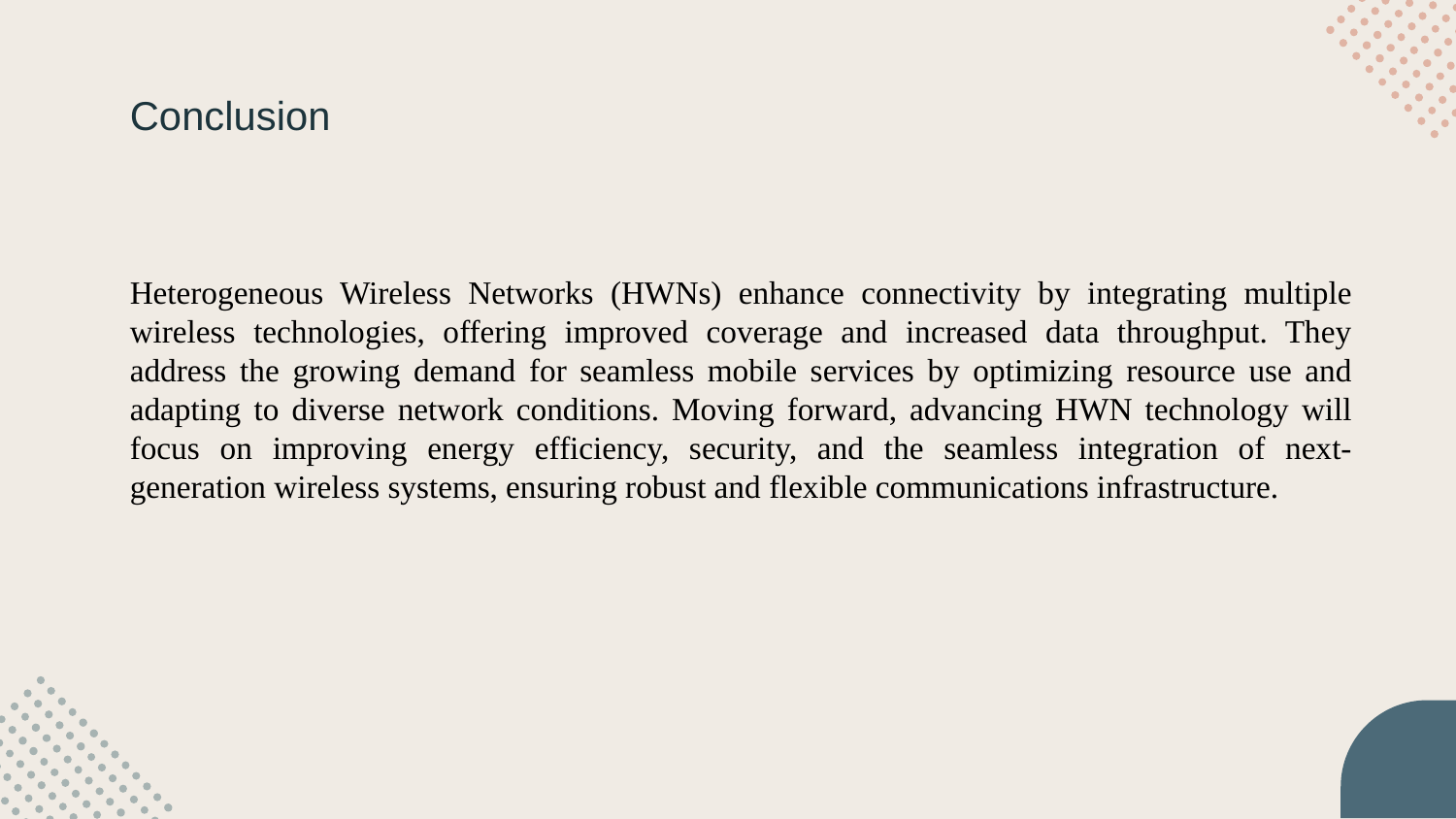

# Conclusion
Heterogeneous Wireless Networks (HWNs) enhance connectivity by integrating multiple wireless technologies, offering improved coverage and increased data throughput. They address the growing demand for seamless mobile services by optimizing resource use and adapting to diverse network conditions. Moving forward, advancing HWN technology will focus on improving energy efficiency, security, and the seamless integration of next-generation wireless systems, ensuring robust and flexible communications infrastructure.